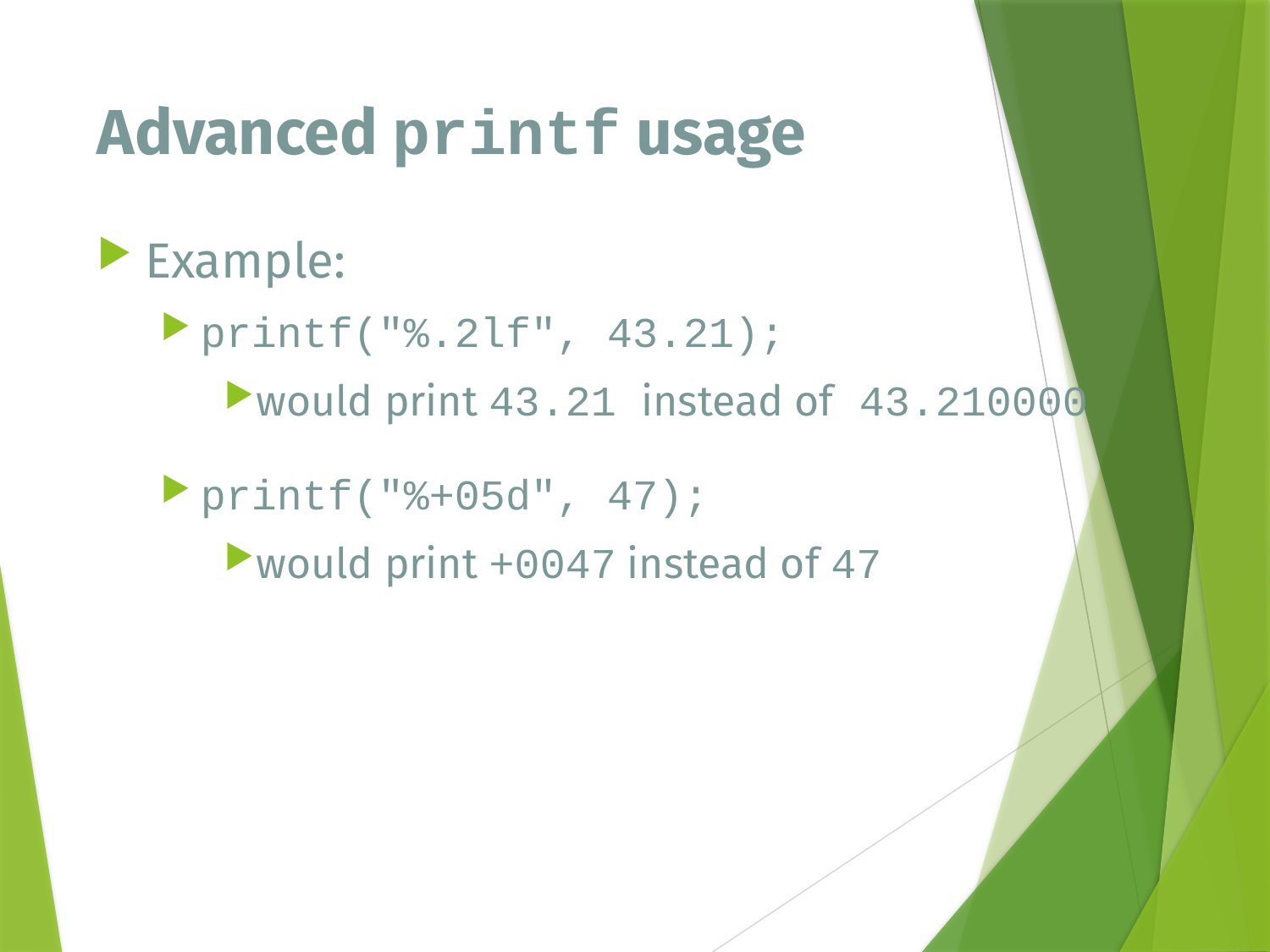

# Advanced printf usage
Example:
printf("%.2lf", 43.21);
would print 43.21 instead of 43.210000
printf("%+05d", 47);
would print +0047 instead of 47